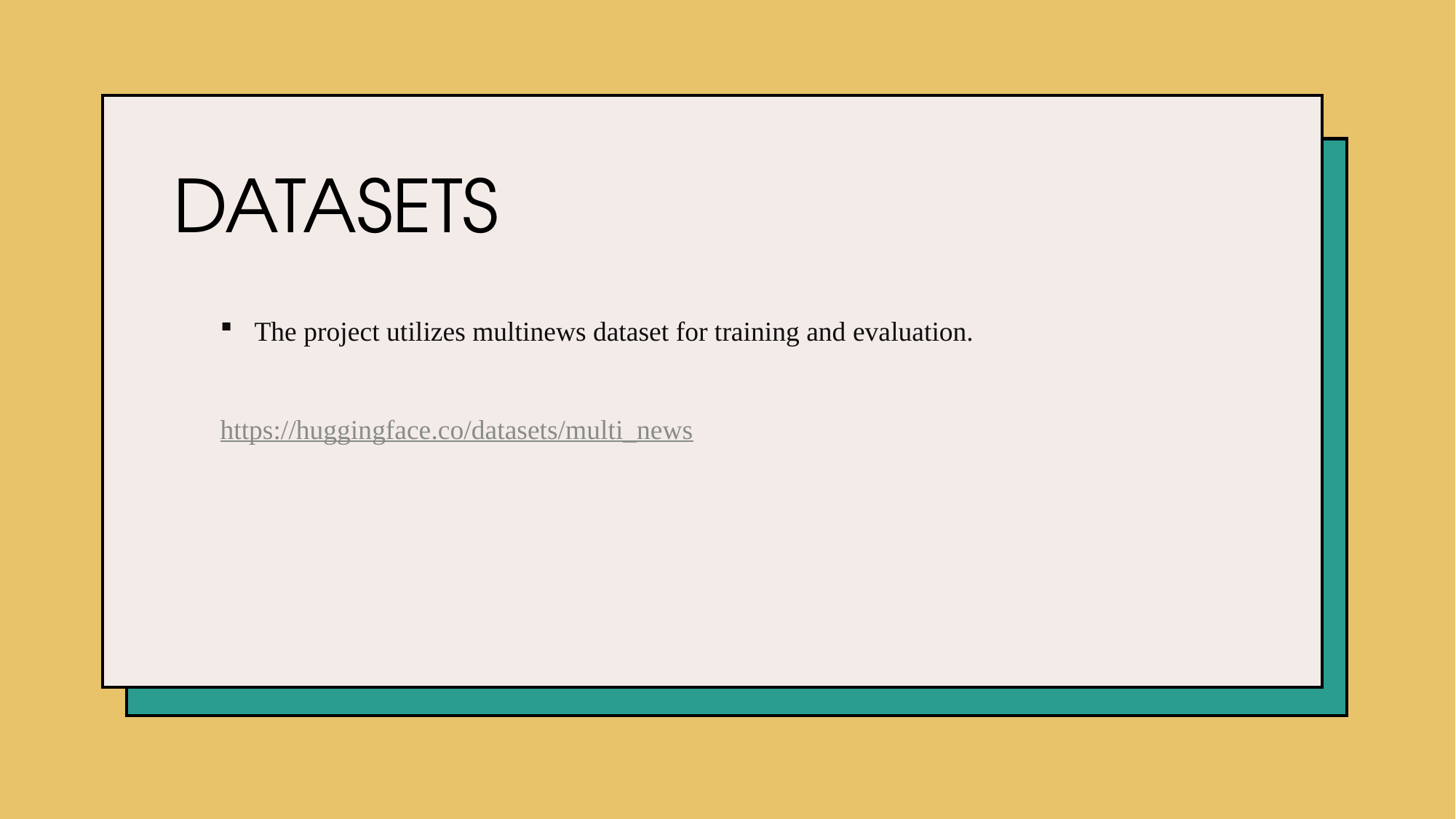

# DATASETS
The project utilizes multinews dataset for training and evaluation.

https://huggingface.co/datasets/multi_news